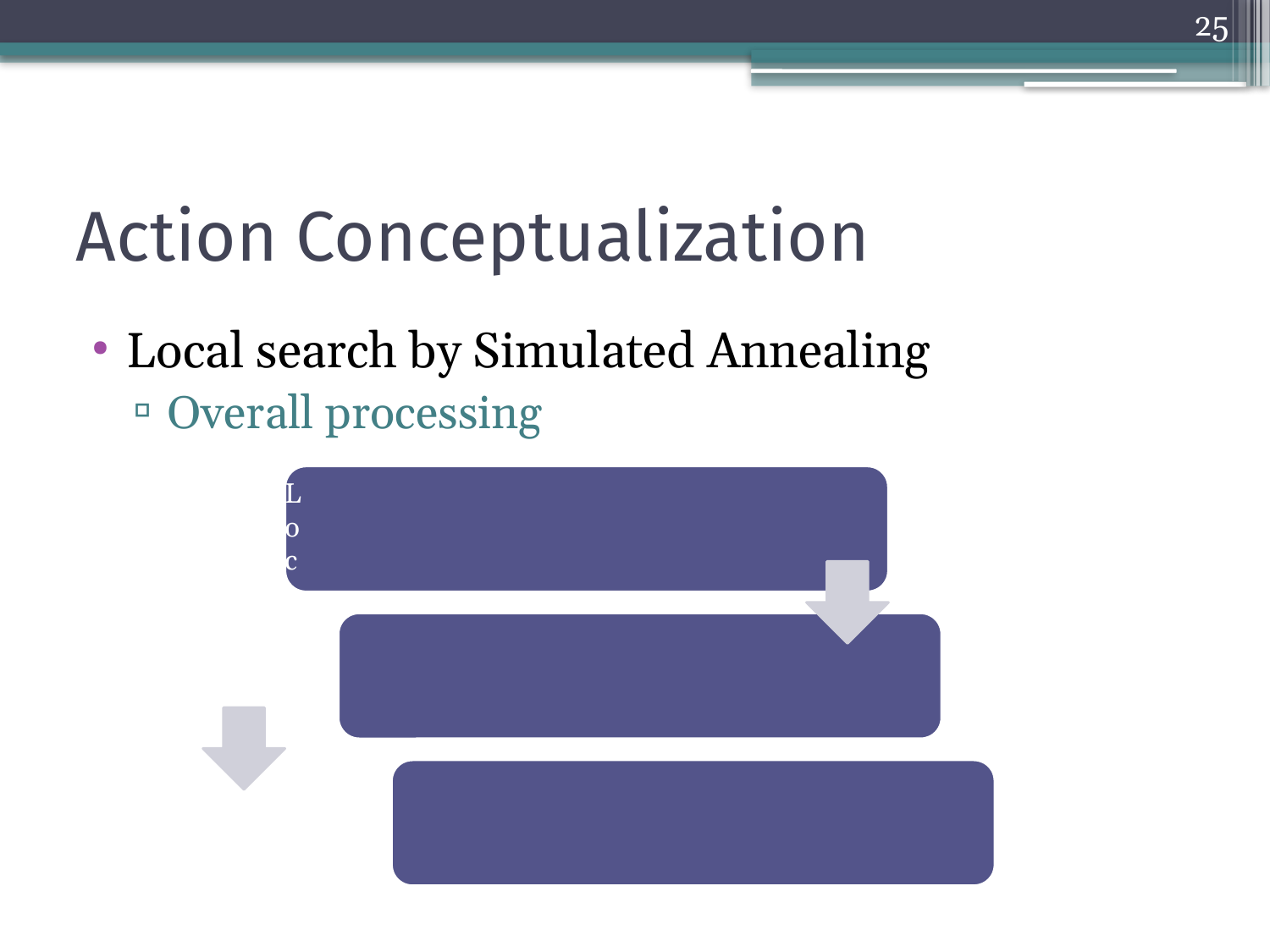

25
# Action Conceptualization
Local search by Simulated Annealing
Overall processing

Local search